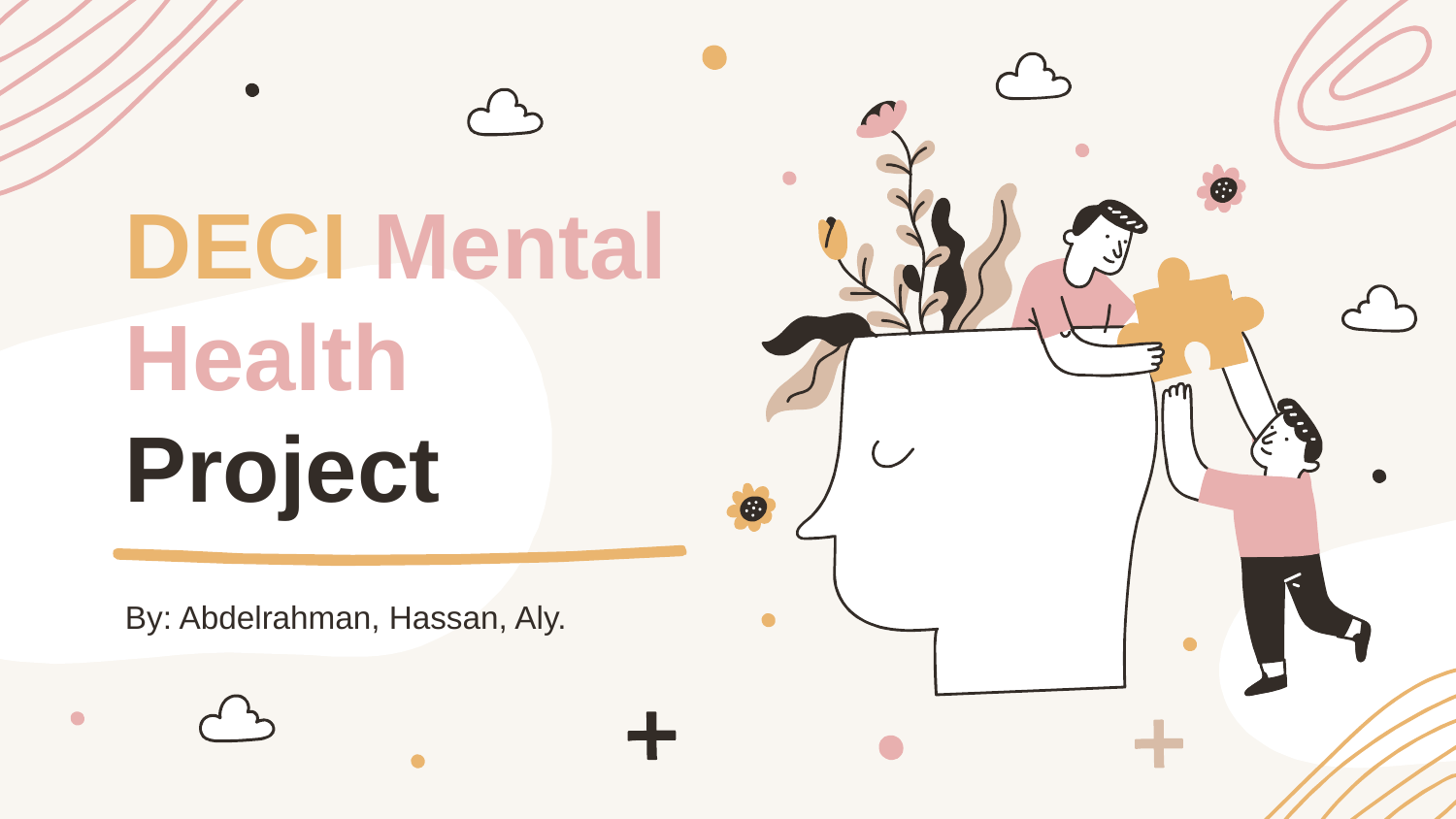

# DECI Mental Health Project

By: Abdelrahman, Hassan, Aly.